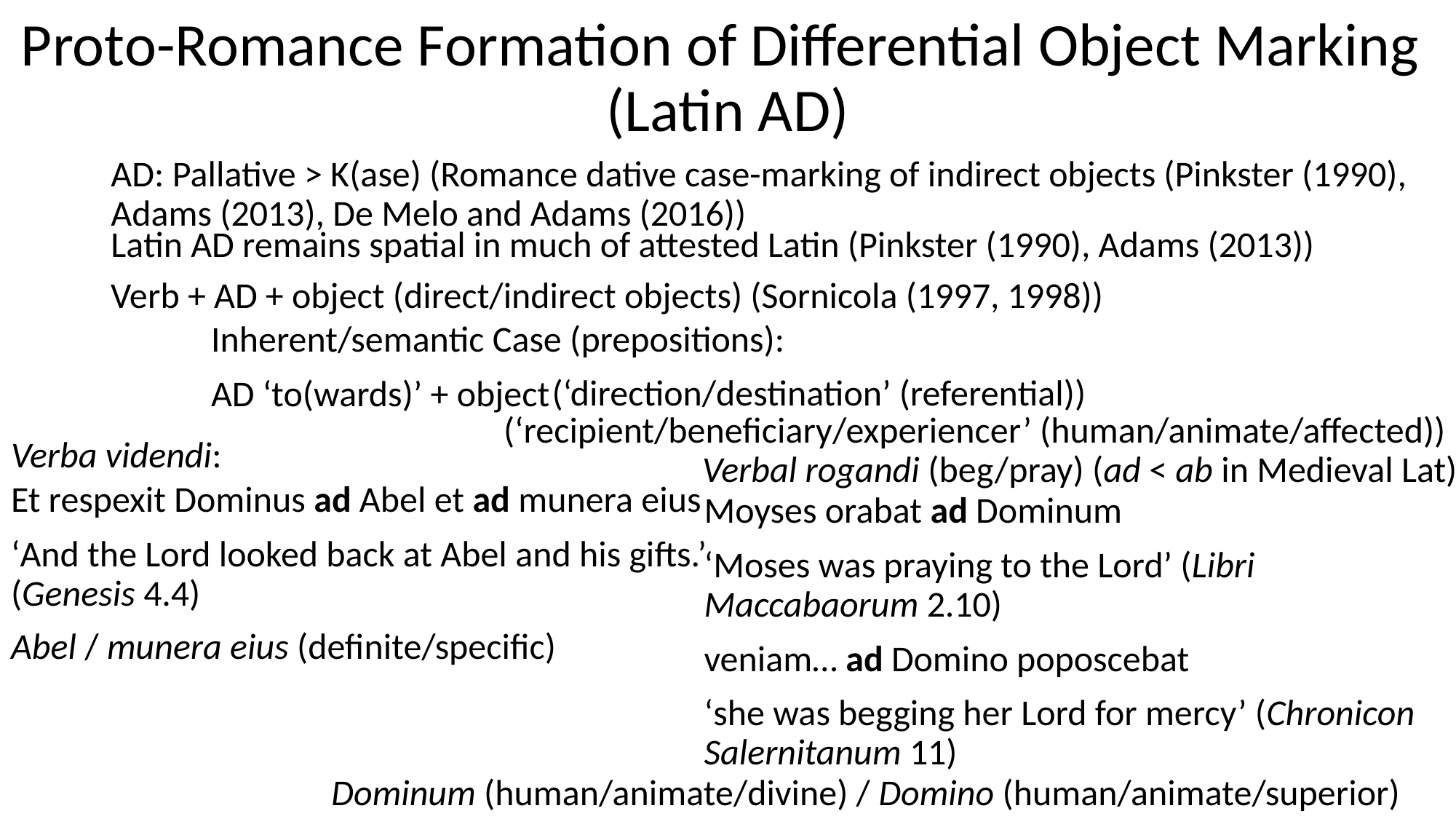

# Proto-Romance Formation of Differential Object Marking (Latin AD)
AD: Pallative > K(ase) (Romance dative case-marking of indirect objects (Pinkster (1990), Adams (2013), De Melo and Adams (2016))
Latin AD remains spatial in much of attested Latin (Pinkster (1990), Adams (2013))
Verb + AD + object (direct/indirect objects) (Sornicola (1997, 1998))
Inherent/semantic Case (prepositions):
AD ‘to(wards)’ + object

(‘direction/destination’ (referential))
(‘recipient/beneficiary/experiencer’ (human/animate/affected))
Verba videndi:
Verbal rogandi (beg/pray) (ad < ab in Medieval Lat):
Et respexit Dominus ad Abel et ad munera eius
‘And the Lord looked back at Abel and his gifts.’ (Genesis 4.4)
Moyses orabat ad Dominum
‘Moses was praying to the Lord’ (Libri Maccabaorum 2.10)
veniam… ad Domino poposcebat
‘she was begging her Lord for mercy’ (Chronicon Salernitanum 11)
Abel / munera eius (definite/specific)
Dominum (human/animate/divine) / Domino (human/animate/superior)